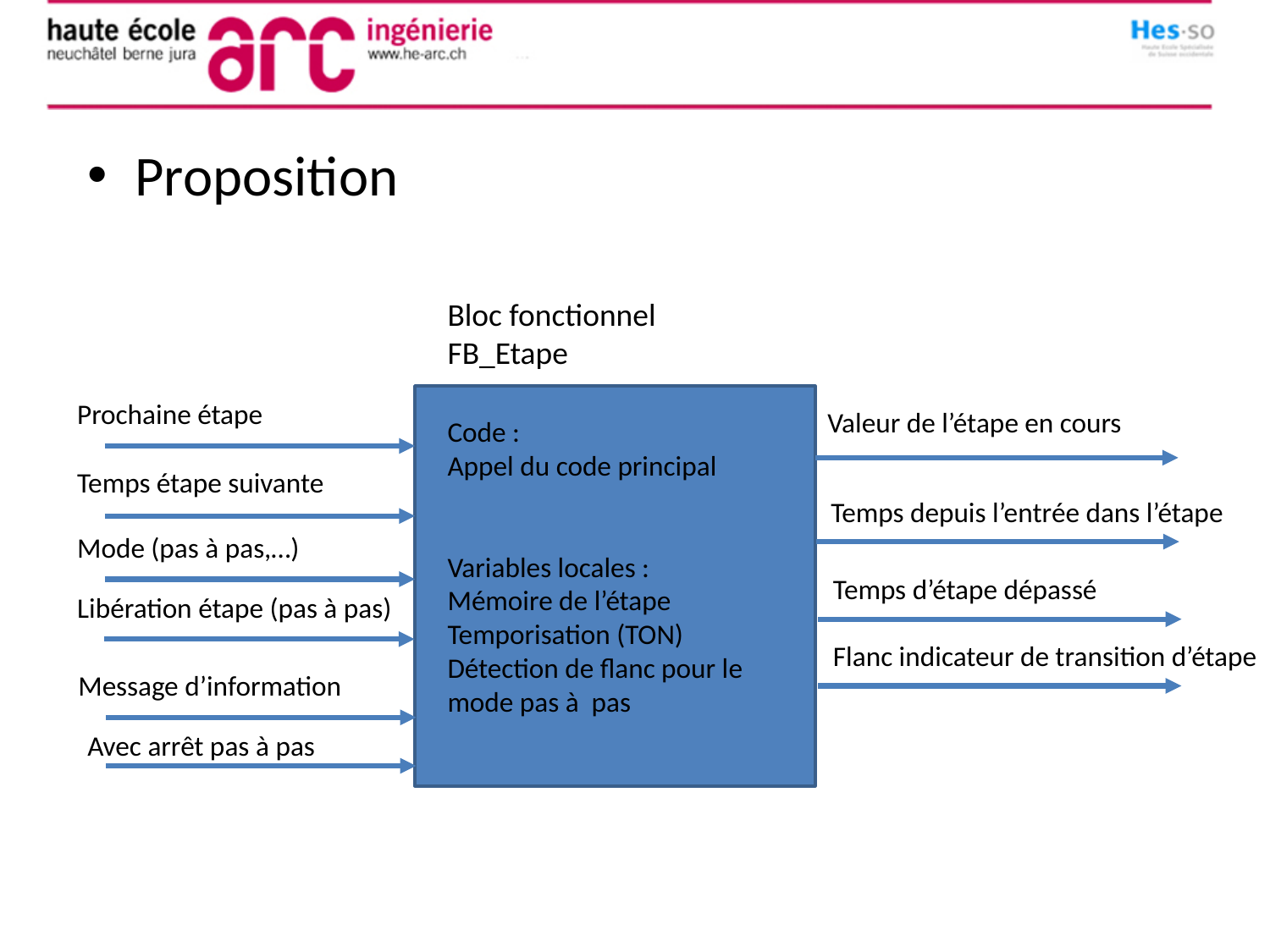

Proposition
Bloc fonctionnel
FB_Etape

Prochaine étape
Valeur de l’étape en cours
Code :
Appel du code principal

Variables locales :
Mémoire de l’étape
Temporisation (TON)
Détection de flanc pour le mode pas à  pas
Temps étape suivante
Temps depuis l’entrée dans l’étape
Mode (pas à pas,…)
Temps d’étape dépassé
Libération étape (pas à pas)
Flanc indicateur de transition d’étape
Message d’information
Avec arrêt pas à pas